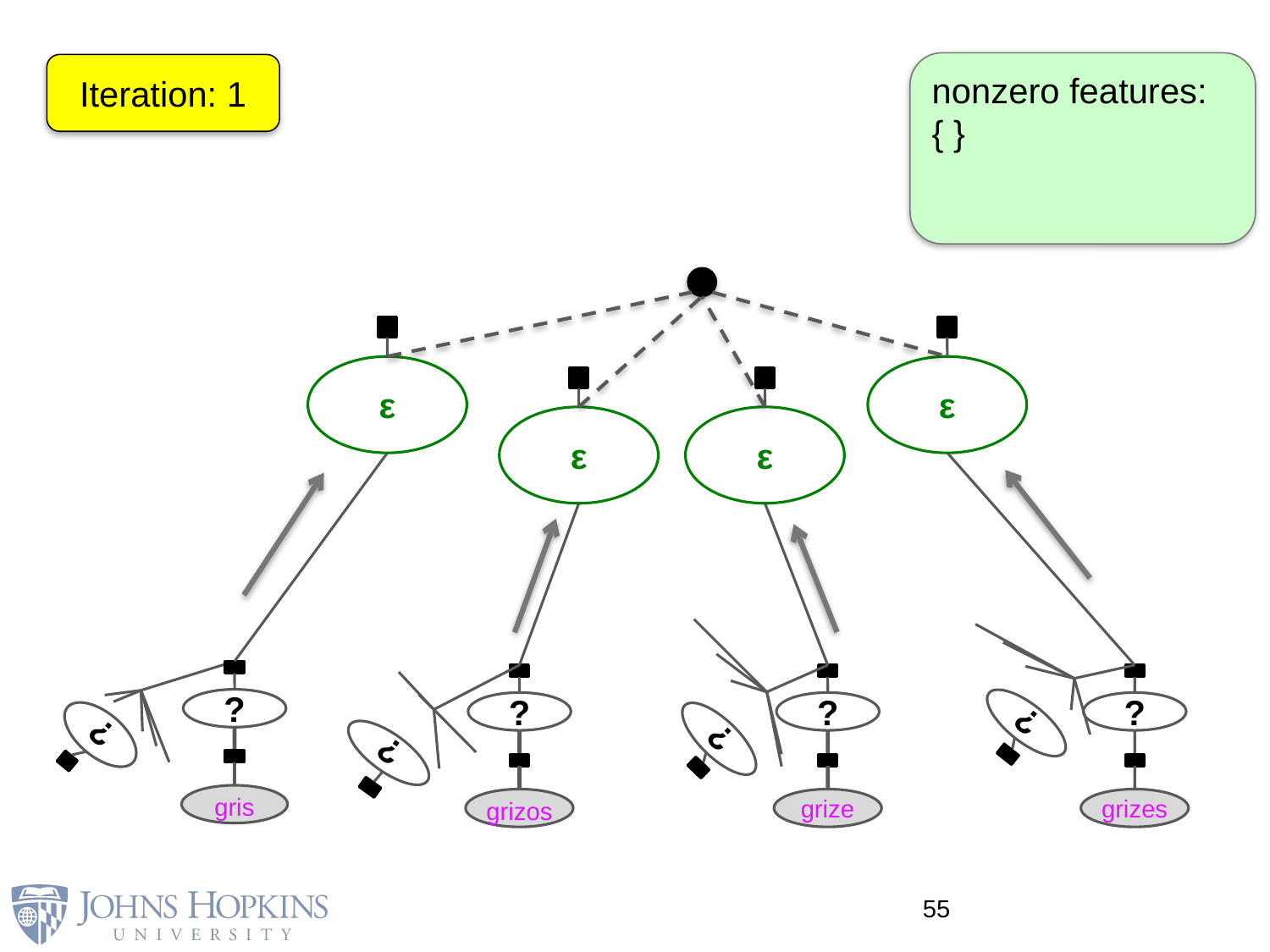

nonzero features:
{ }
Iteration: 1

ε
ε

ε
ε

?
?
?
?
?
?
?
?

gris
grizos
grize
grizes
55